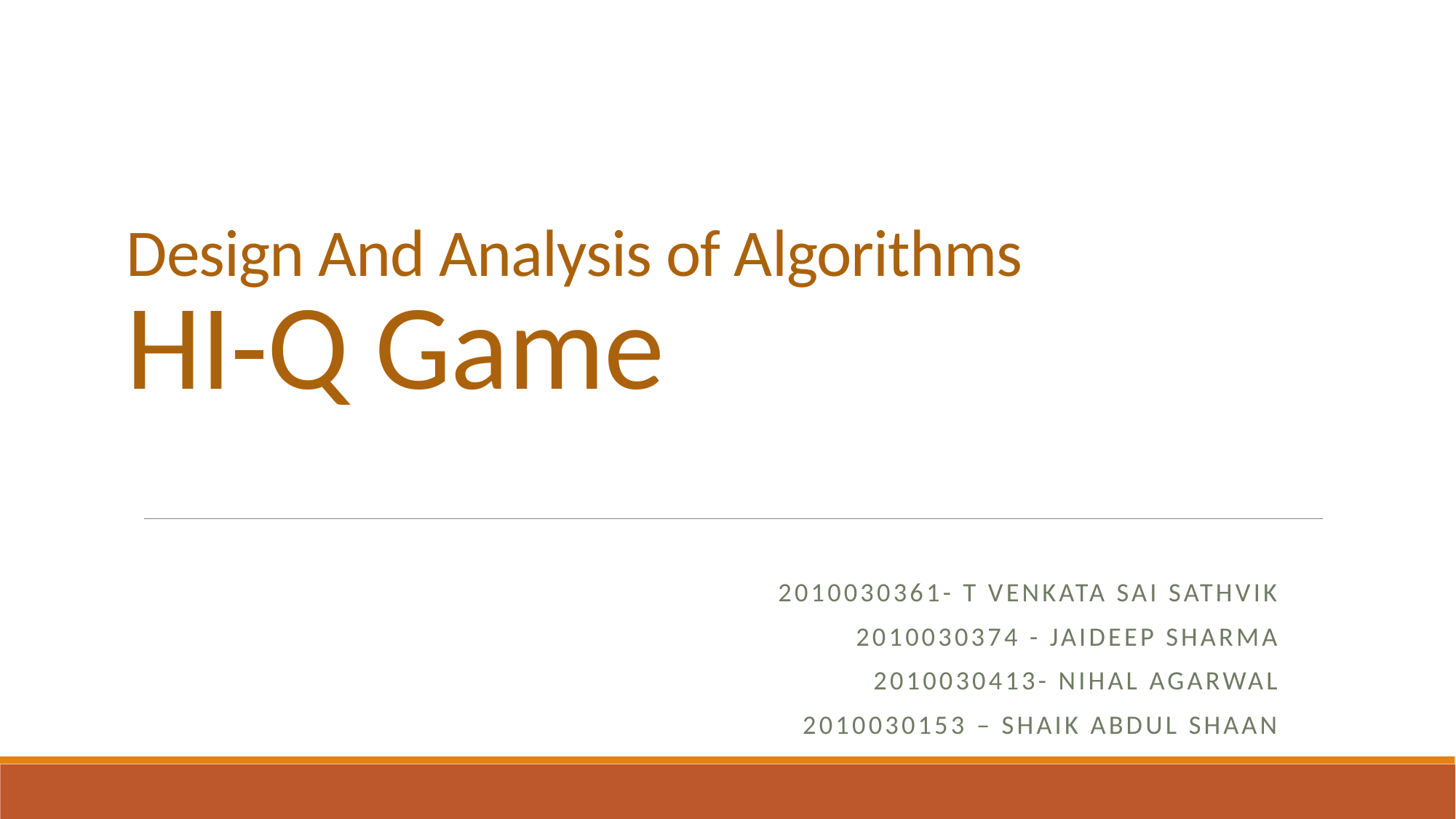

# Design And Analysis of Algorithms HI-Q Game

2010030361- T Venkata sai sathvik
2010030374 - Jaideep Sharma
2010030413- Nihal Agarwal
2010030153 – Shaik Abdul Shaan